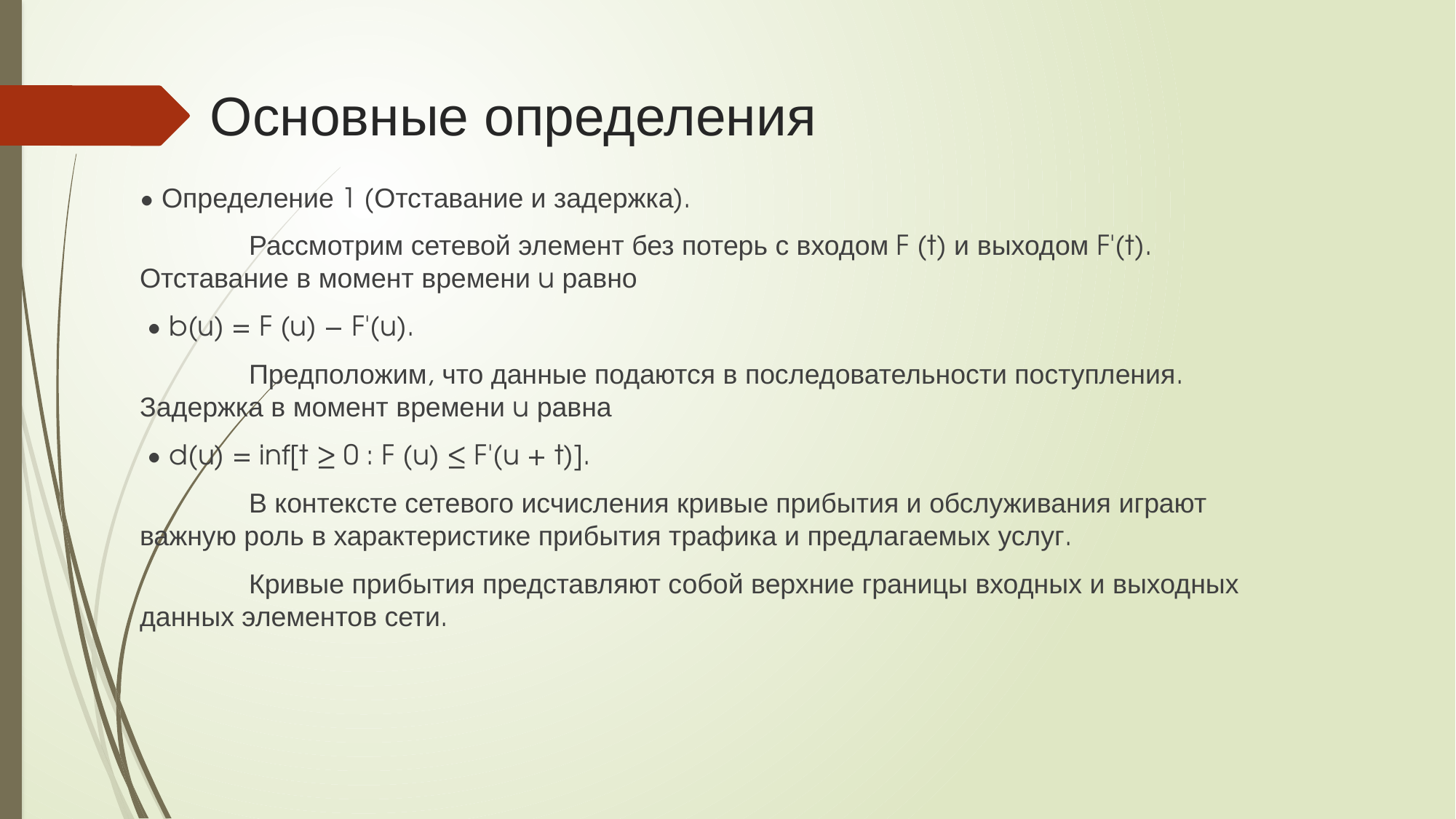

# Основные определения
• Определение 1 (Отставание и задержка).
	Рассмотрим сетевой элемент без потерь с входом F (t) и выходом F'(t). Отставание в момент времени u равно
 • b(u) = F (u) − F'(u).
 	Предположим, что данные подаются в последовательности поступления. Задержка в момент времени u равна
 • d(u) = inf[t ≥ 0 : F (u) ≤ F'(u + t)].
	В контексте сетевого исчисления кривые прибытия и обслуживания играют важную роль в характеристике прибытия трафика и предлагаемых услуг.
	Кривые прибытия представляют собой верхние границы входных и выходных данных элементов сети.